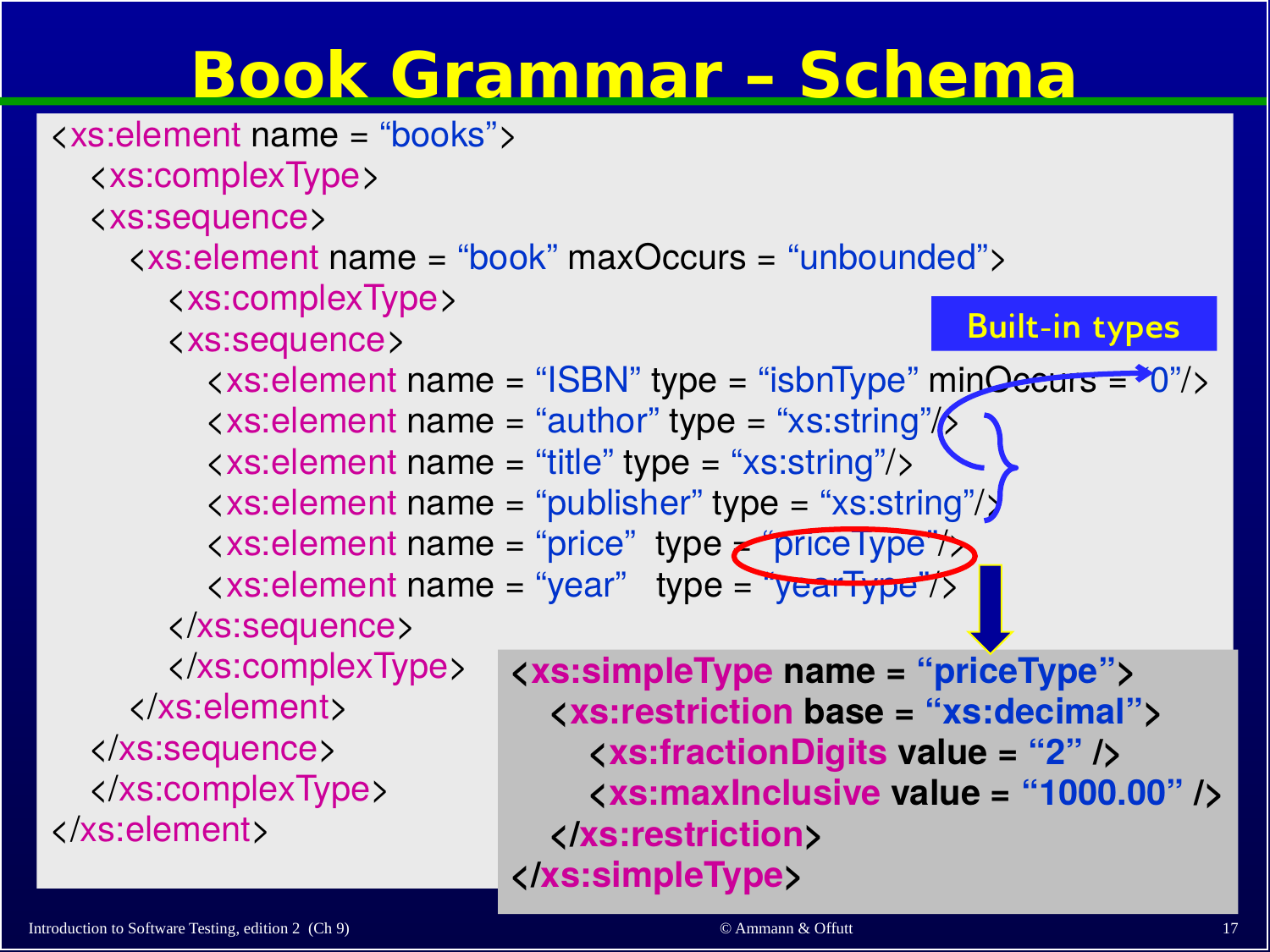

# Book Grammar – Schema
<xs:element name = “books”>
    <xs:complexType>
    <xs:sequence>
        <xs:element name = “book” maxOccurs = “unbounded”>
            <xs:complexType>
            <xs:sequence>
                <xs:element name = “ISBN” type = “isbnType” minOccurs = “0”/>
                <xs:element name = “author” type = “xs:string”/>
                <xs:element name = “title” type = “xs:string”/>
                <xs:element name = “publisher” type = “xs:string”/>
                <xs:element name = “price”  type = “priceType”/>
                <xs:element name = “year”   type = “yearType”/>
            </xs:sequence>
            </xs:complexType>
        </xs:element>
    </xs:sequence>
    </xs:complexType>
</xs:element>
Built-in types

<xs:simpleType name = “priceType”>
    <xs:restriction base = “xs:decimal”>
        <xs:fractionDigits value = “2” />
        <xs:maxInclusive value = “1000.00” />
    </xs:restriction>
</xs:simpleType>
Introduction to Software Testing, edition 2  (Ch 9)
17
© Ammann & Offutt